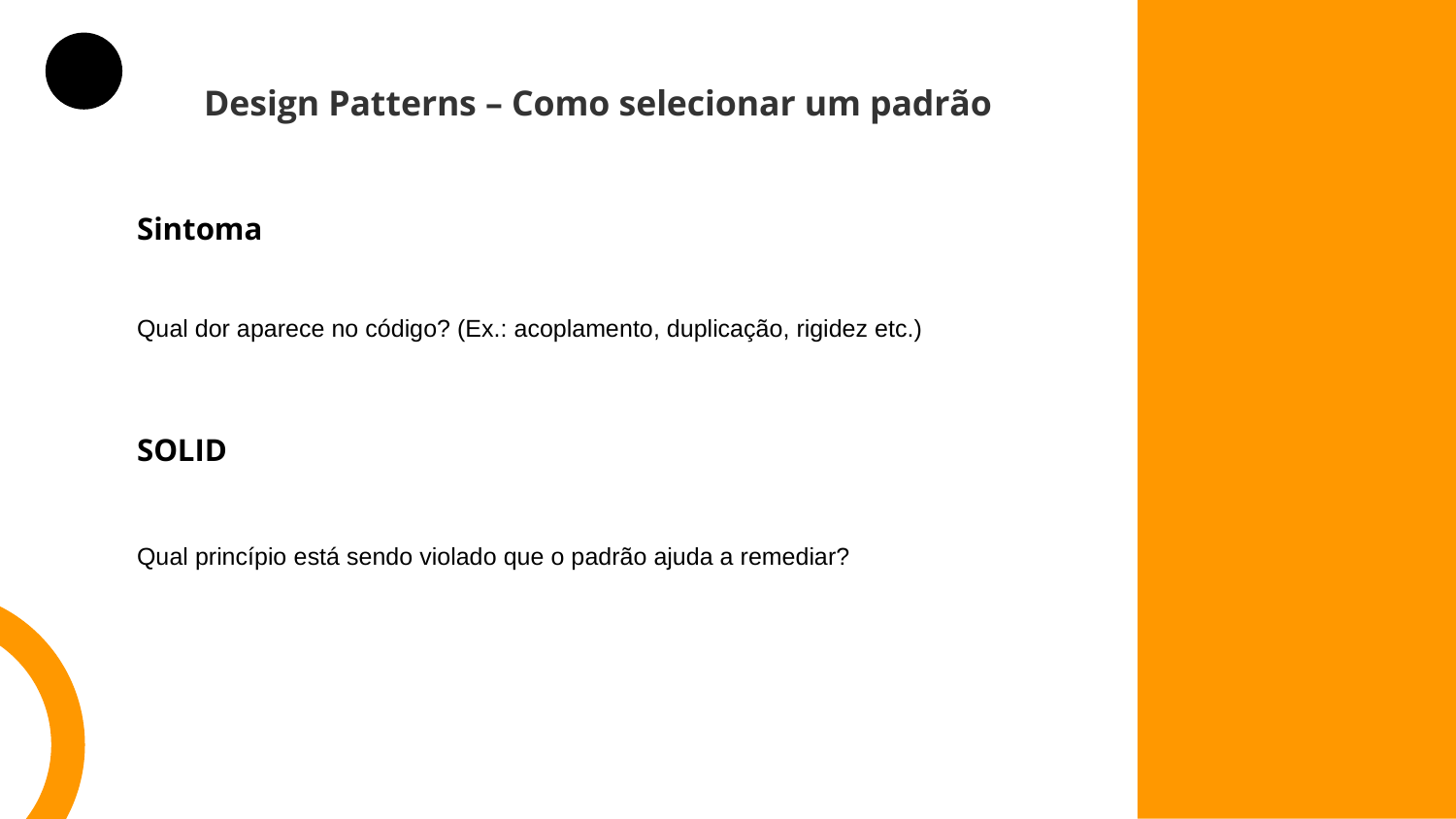

Design Patterns – Como selecionar um padrão
Sintoma
Qual dor aparece no código? (Ex.: acoplamento, duplicação, rigidez etc.)
SOLID
Qual princípio está sendo violado que o padrão ajuda a remediar?